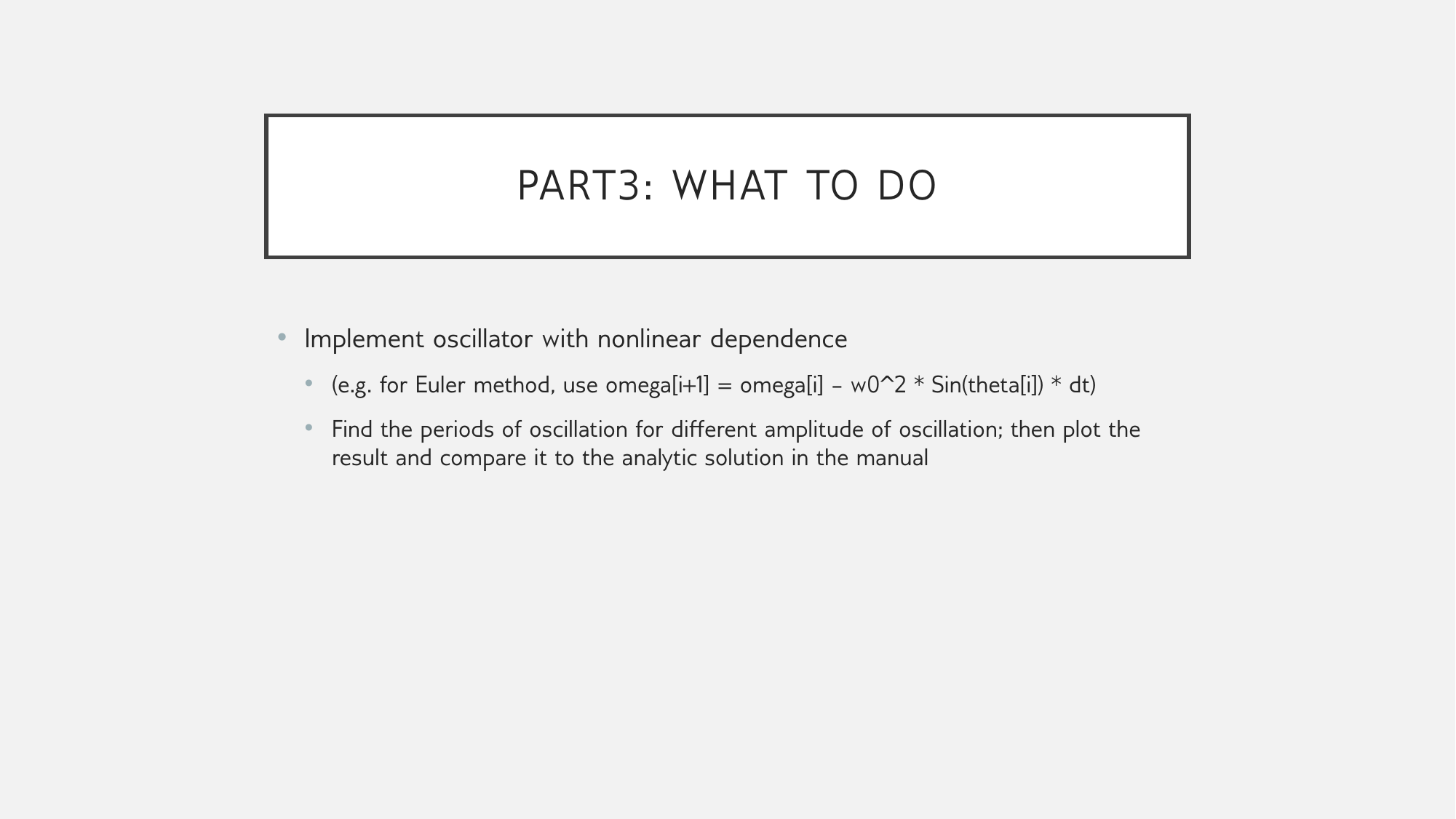

# PArt3: what to do
Implement oscillator with nonlinear dependence
(e.g. for Euler method, use omega[i+1] = omega[i] – w0^2 * Sin(theta[i]) * dt)
Find the periods of oscillation for different amplitude of oscillation; then plot the result and compare it to the analytic solution in the manual